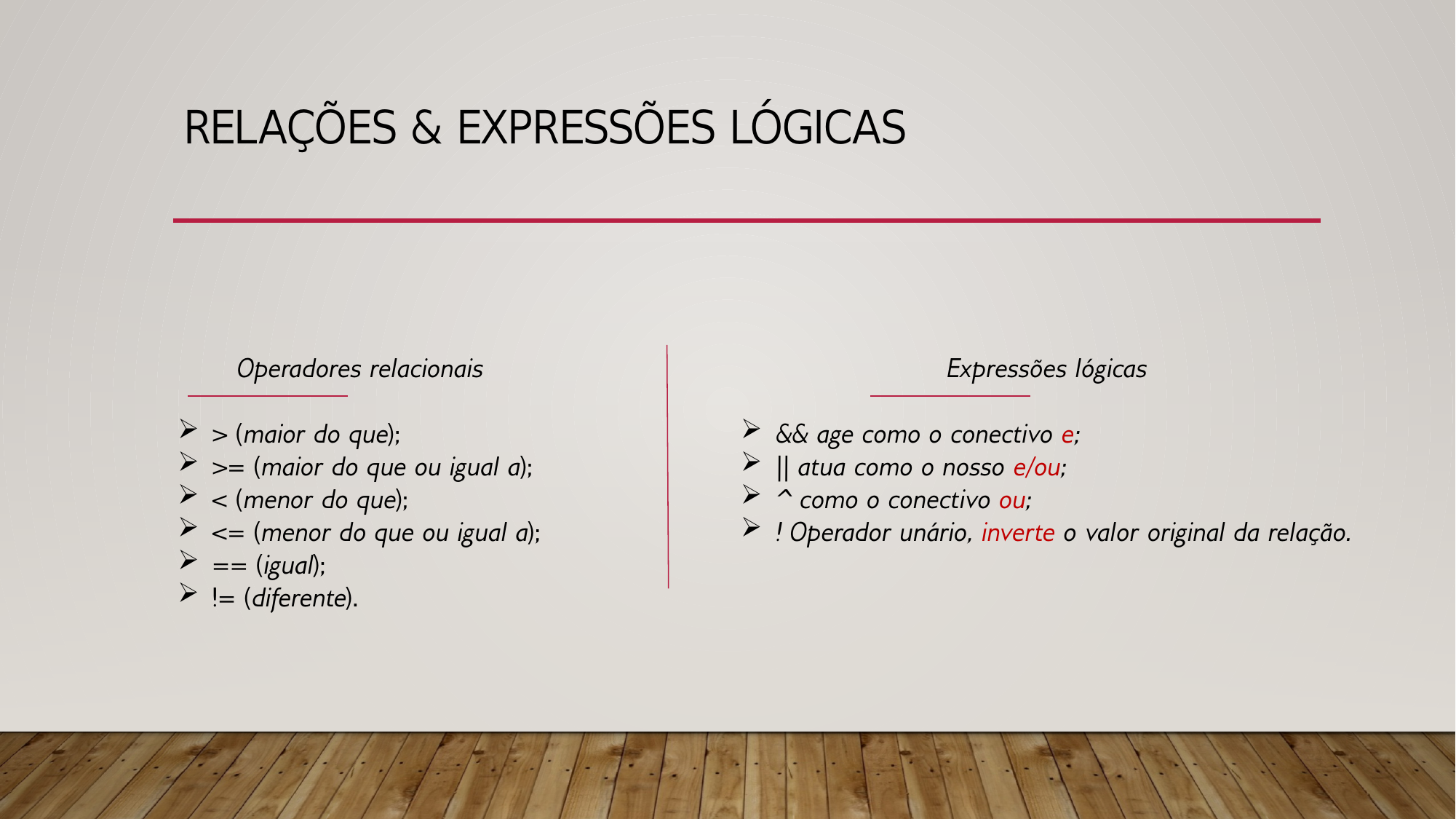

# Relações & Expressões lógicas
Operadores relacionais

> (maior do que);
>= (maior do que ou igual a);
< (menor do que);
<= (menor do que ou igual a);
== (igual);
!= (diferente).

Expressões lógicas

&& age como o conectivo e;
|| atua como o nosso e/ou;
^ como o conectivo ou;
! Operador unário, inverte o valor original da relação.